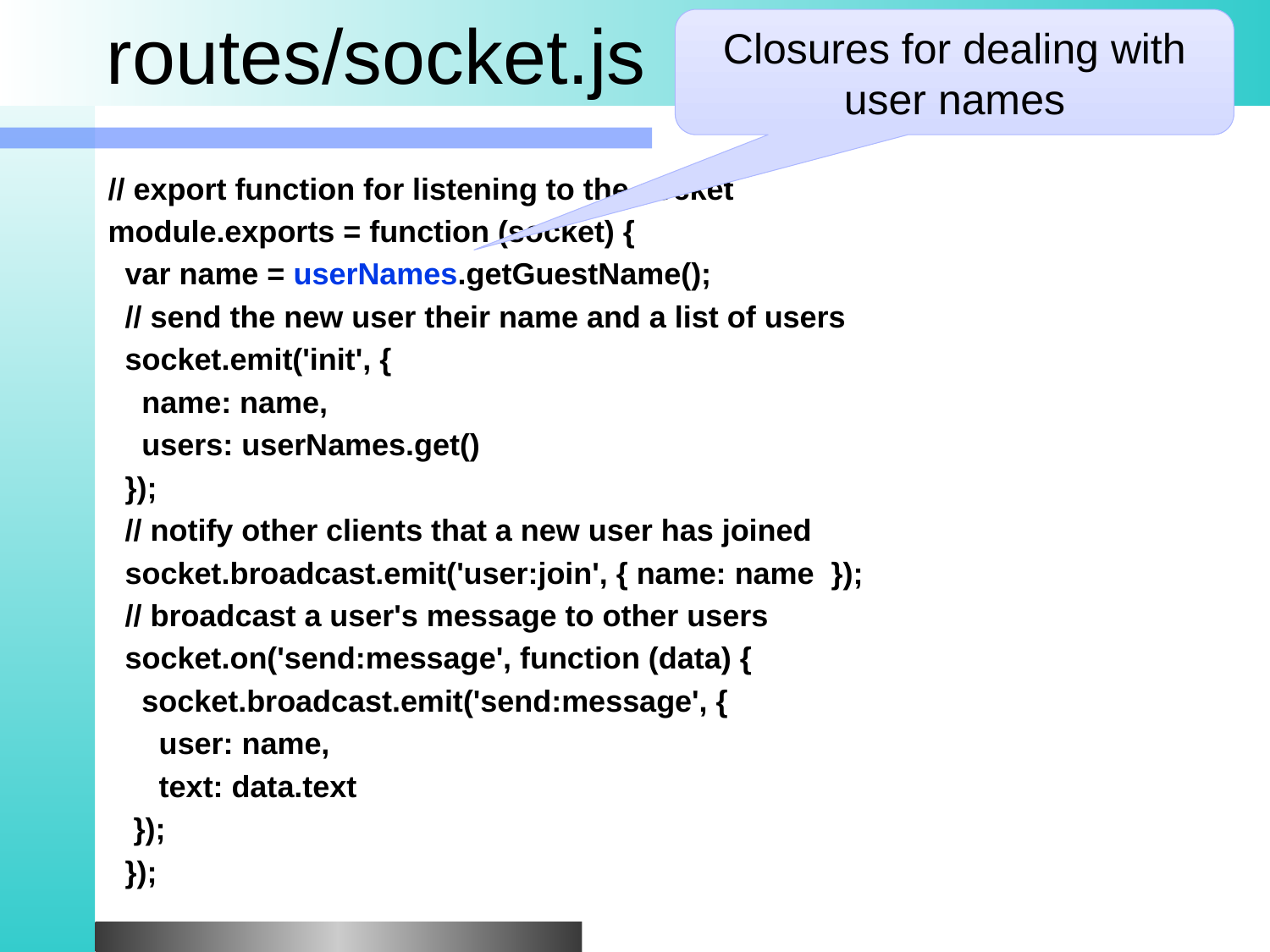

# routes/socket.js
Closures for dealing with user names
// export function for listening to the socket
module.exports = function (socket) {
  var name = userNames.getGuestName();
  // send the new user their name and a list of users
  socket.emit('init', {
    name: name,
    users: userNames.get()
  });
  // notify other clients that a new user has joined
  socket.broadcast.emit('user:join', { name: name  });
  // broadcast a user's message to other users
  socket.on('send:message', function (data) {
    socket.broadcast.emit('send:message', {
      user: name,
      text: data.text
   });
  });